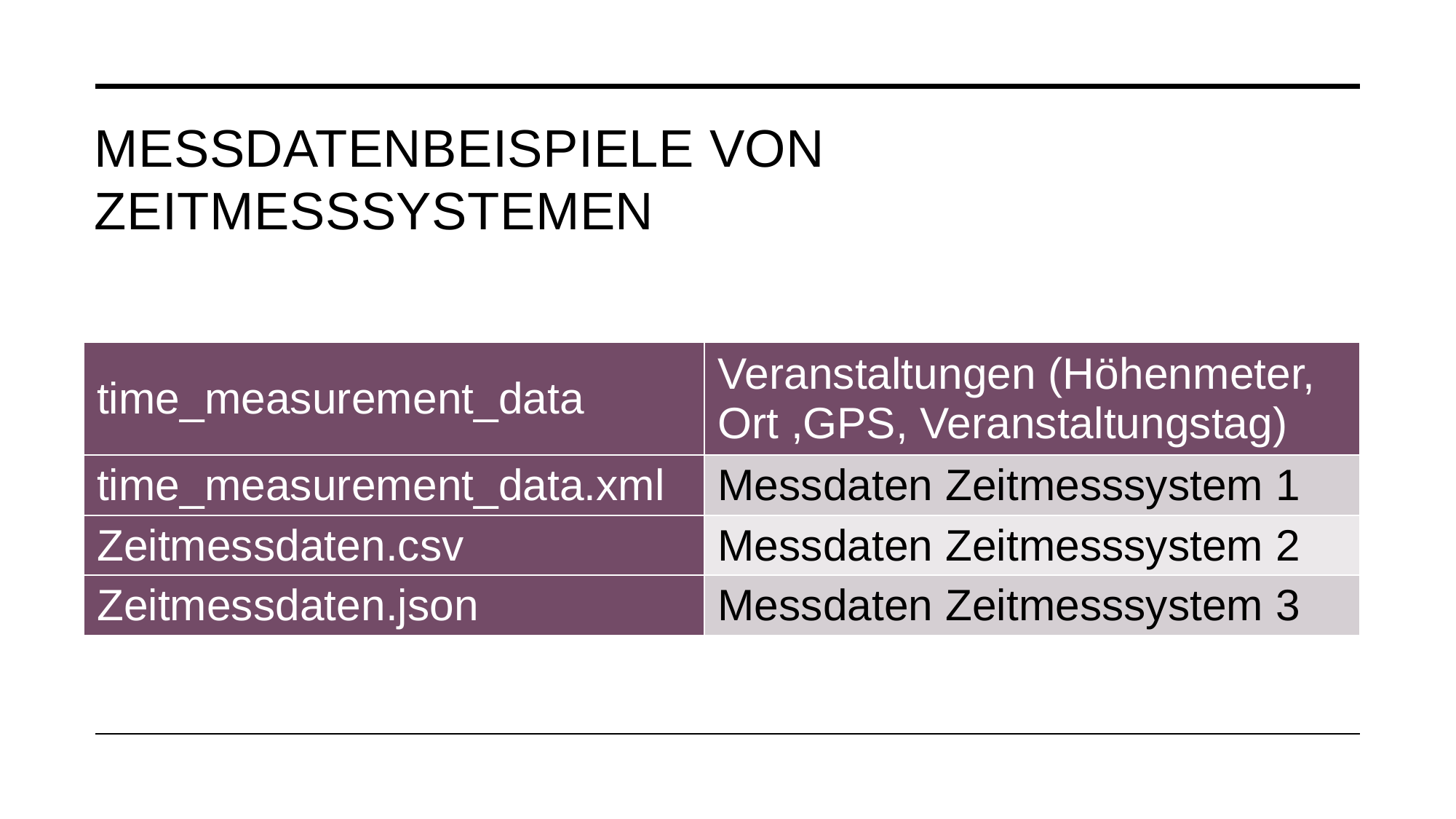

# Messdatenbeispiele von Zeitmesssystemen
| time\_measurement\_data | Veranstaltungen (Höhenmeter, Ort ,GPS, Veranstaltungstag) |
| --- | --- |
| time\_measurement\_data.xml | Messdaten Zeitmesssystem 1 |
| Zeitmessdaten.csv | Messdaten Zeitmesssystem 2 |
| Zeitmessdaten.json | Messdaten Zeitmesssystem 3 |